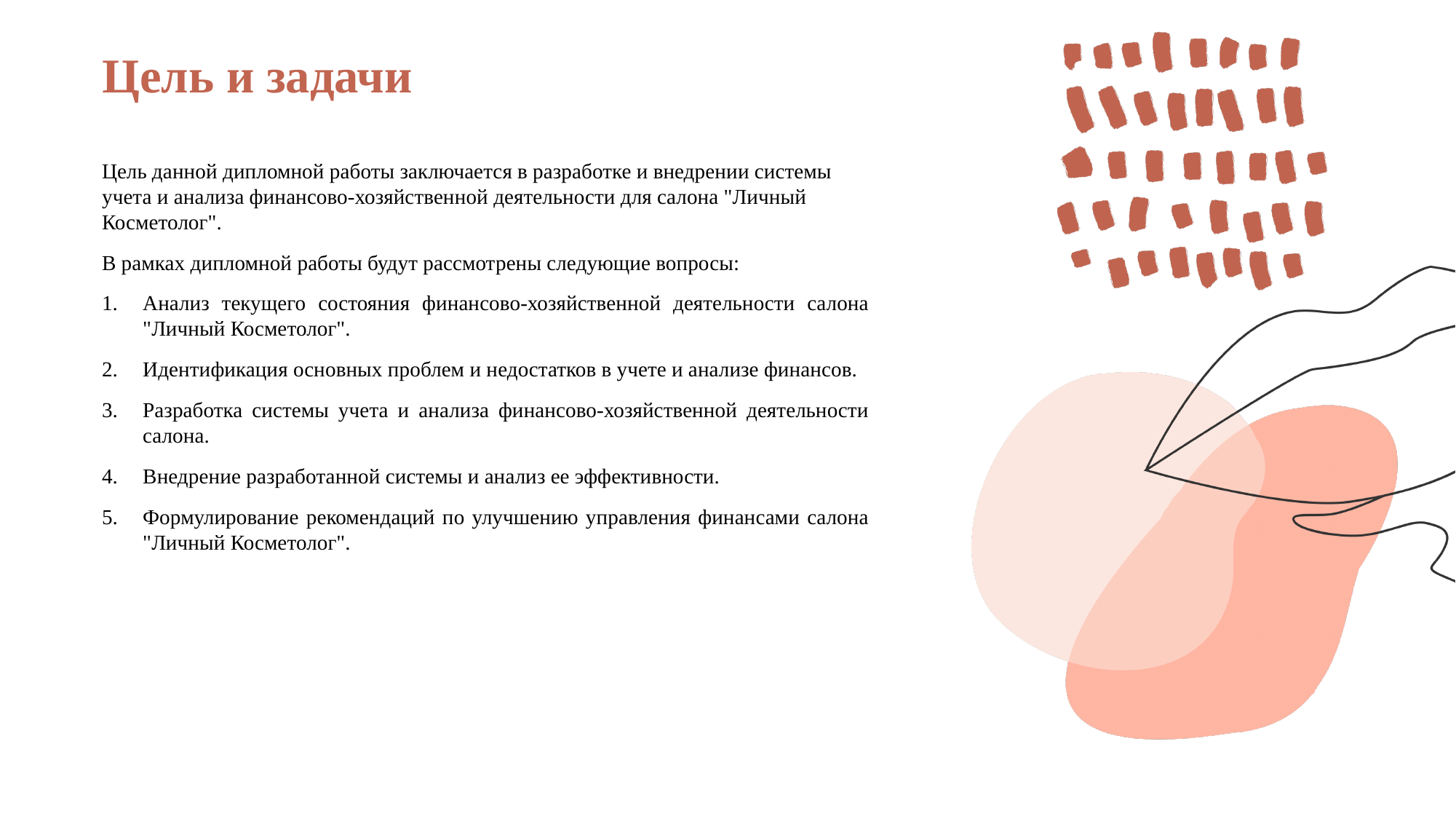

# Цель и задачи
Цель данной дипломной работы заключается в разработке и внедрении системы учета и анализа финансово-хозяйственной деятельности для салона "Личный Косметолог".
В рамках дипломной работы будут рассмотрены следующие вопросы:
Анализ текущего состояния финансово-хозяйственной деятельности салона "Личный Косметолог".
Идентификация основных проблем и недостатков в учете и анализе финансов.
Разработка системы учета и анализа финансово-хозяйственной деятельности салона.
Внедрение разработанной системы и анализ ее эффективности.
Формулирование рекомендаций по улучшению управления финансами салона "Личный Косметолог".